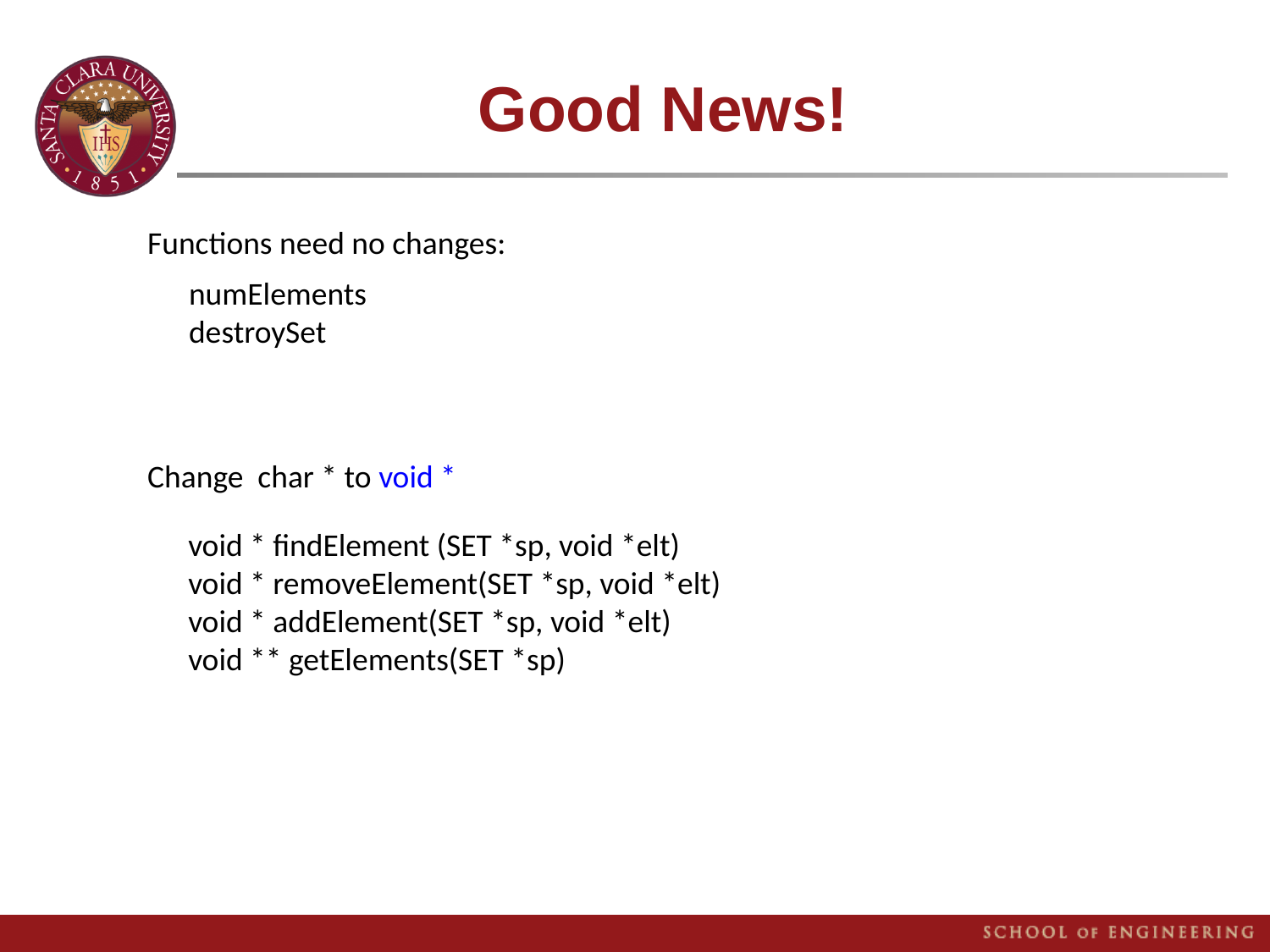

# Good News!
Functions need no changes:
numElements
destroySet

Change  char * to void *
void * findElement (SET *sp, void *elt)
void * removeElement(SET *sp, void *elt)
void * addElement(SET *sp, void *elt)
void ** getElements(SET *sp)